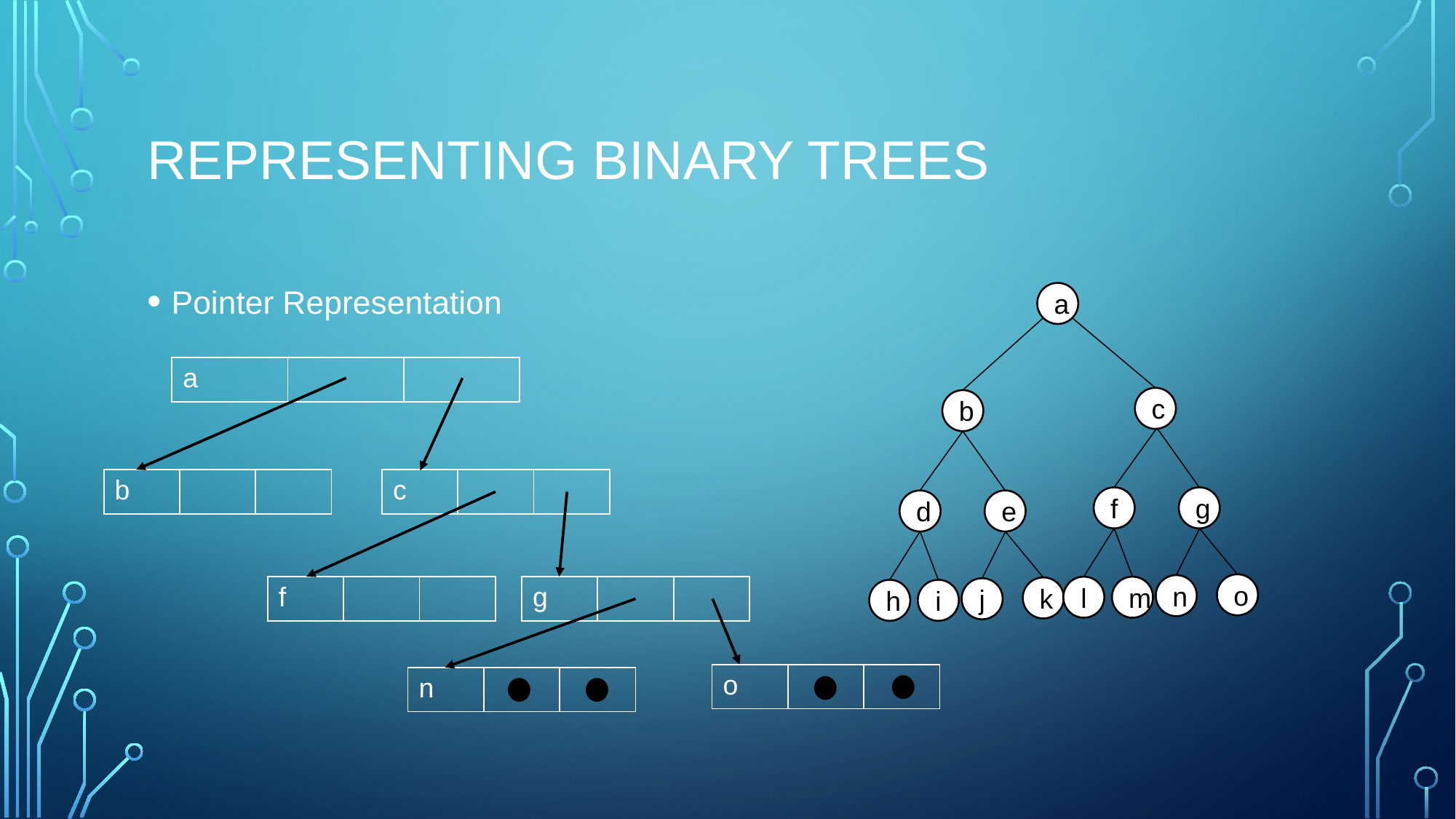

# Representing binary trees
Pointer Representation
a
c
b
f
g
d
e
o
n
l
m
k
j
h
i
| a |  |  |
| --- | --- | --- |
| b |  |  |
| --- | --- | --- |
| c |  |  |
| --- | --- | --- |
| f |  |  |
| --- | --- | --- |
| g |  |  |
| --- | --- | --- |
| o |  |  |
| --- | --- | --- |
| n |  |  |
| --- | --- | --- |